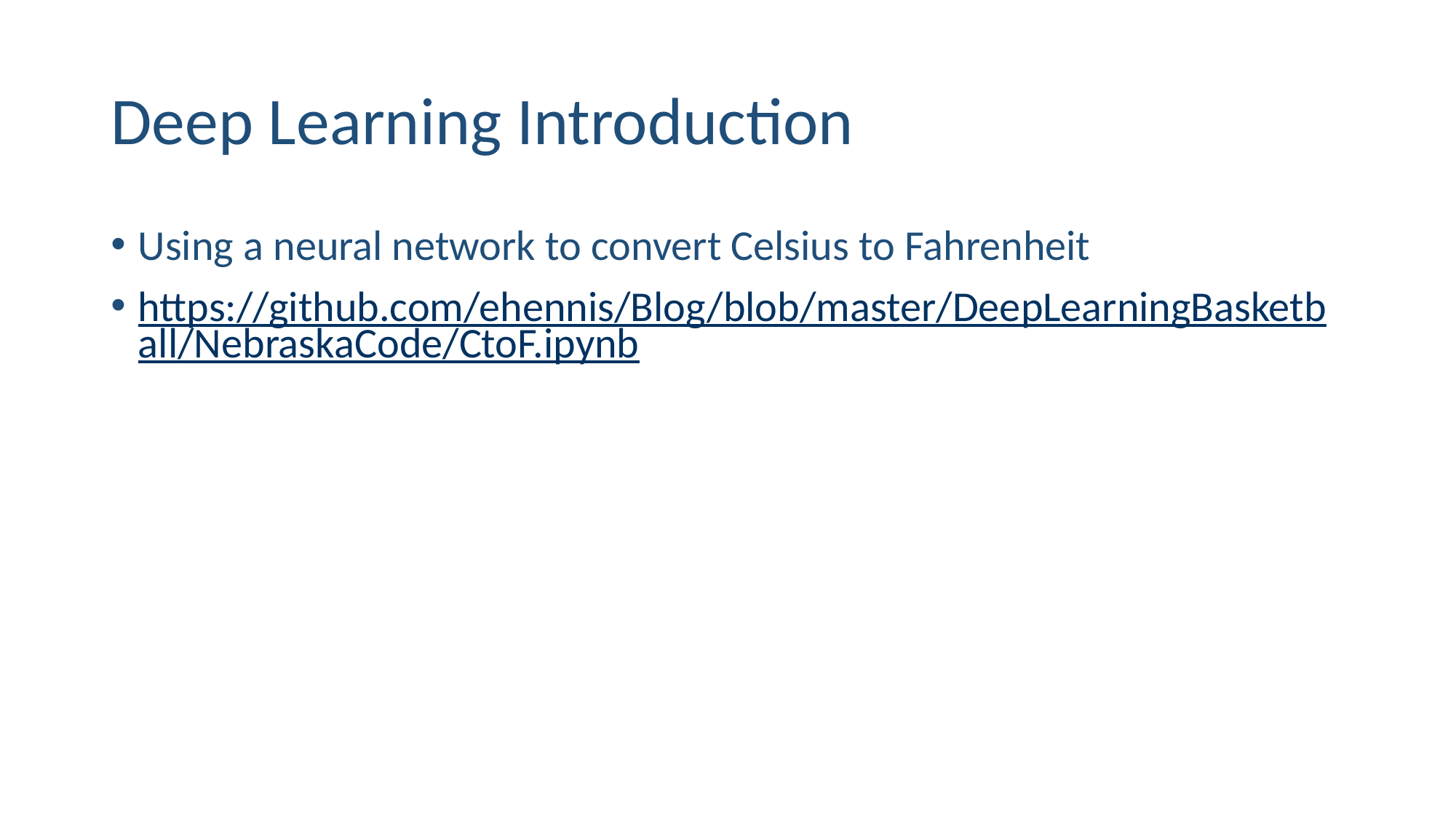

# Deep Learning Introduction
Using a neural network to convert Celsius to Fahrenheit
https://github.com/ehennis/Blog/blob/master/DeepLearningBasketball/NebraskaCode/CtoF.ipynb